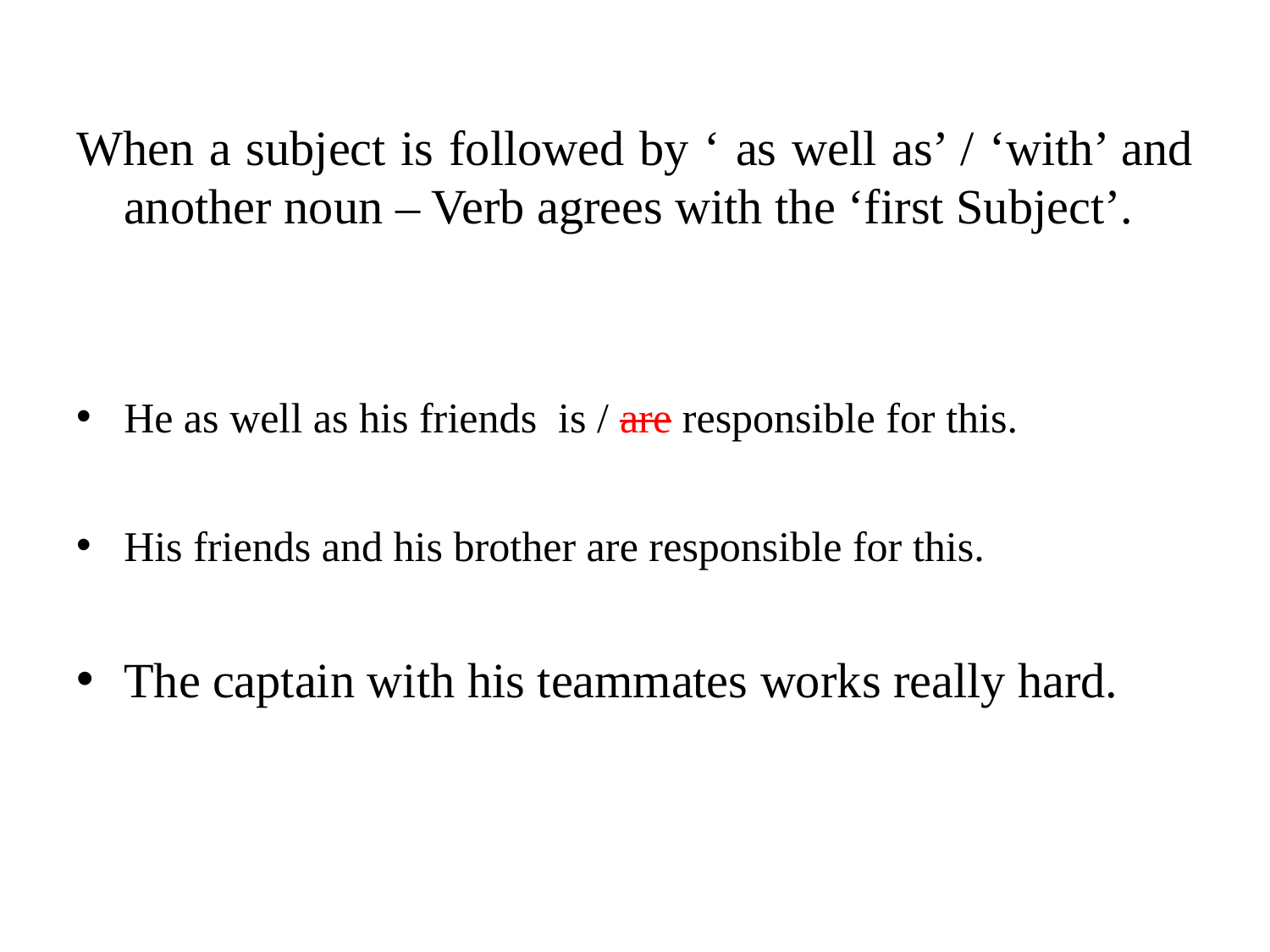

When a subject is followed by ‘ as well as’ / ‘with’ and another noun – Verb agrees with the ‘first Subject’.

He as well as his friends  is / are responsible for this.

His friends and his brother are responsible for this.

The captain with his teammates works really hard.